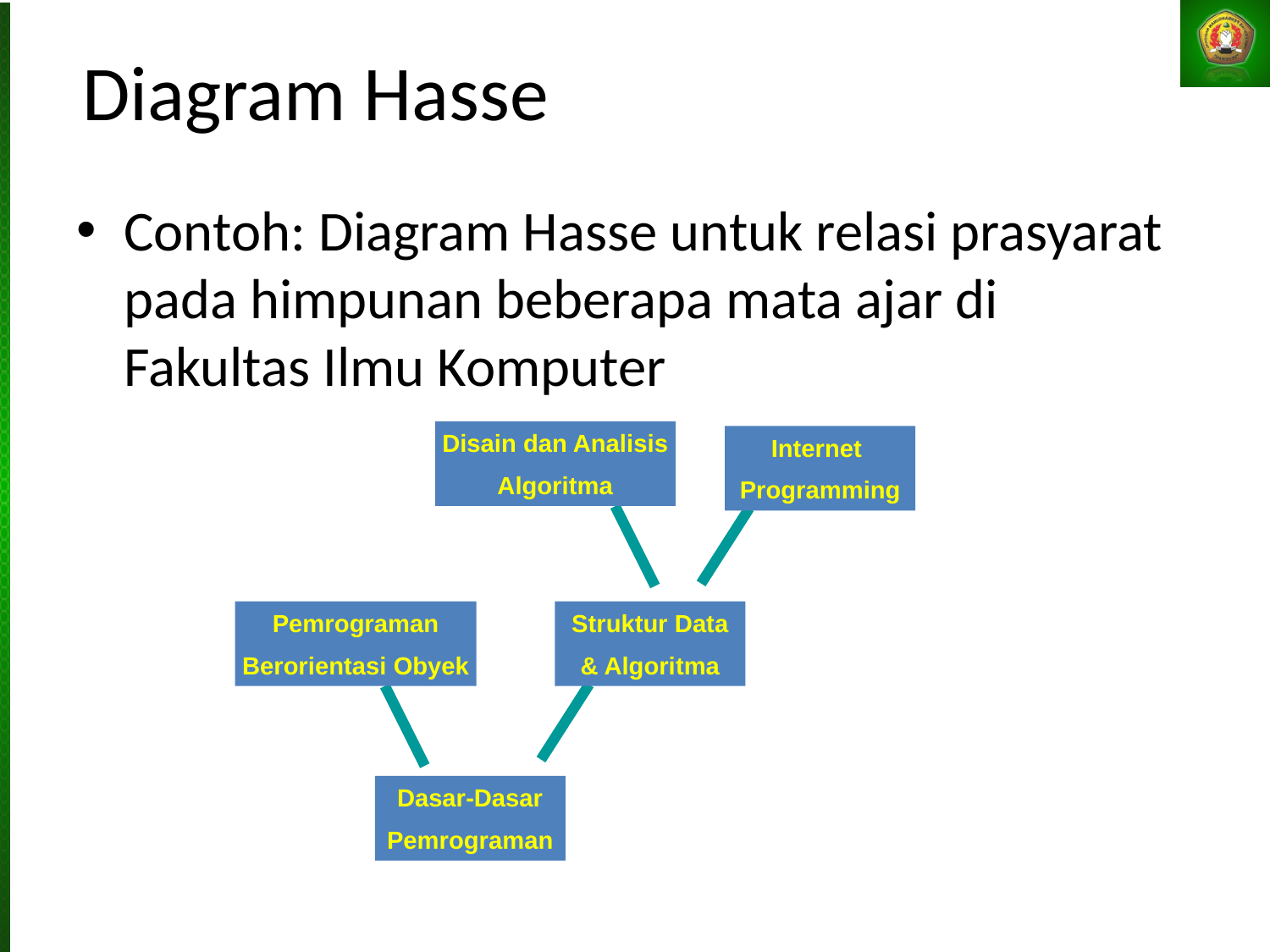

# Diagram Hasse
Contoh: Diagram Hasse untuk relasi prasyarat pada himpunan beberapa mata ajar di Fakultas Ilmu Komputer
Disain dan Analisis
Algoritma
Internet
Programming

Pemrograman
Berorientasi Obyek
Struktur Data
& Algoritma

Dasar-Dasar
Pemrograman